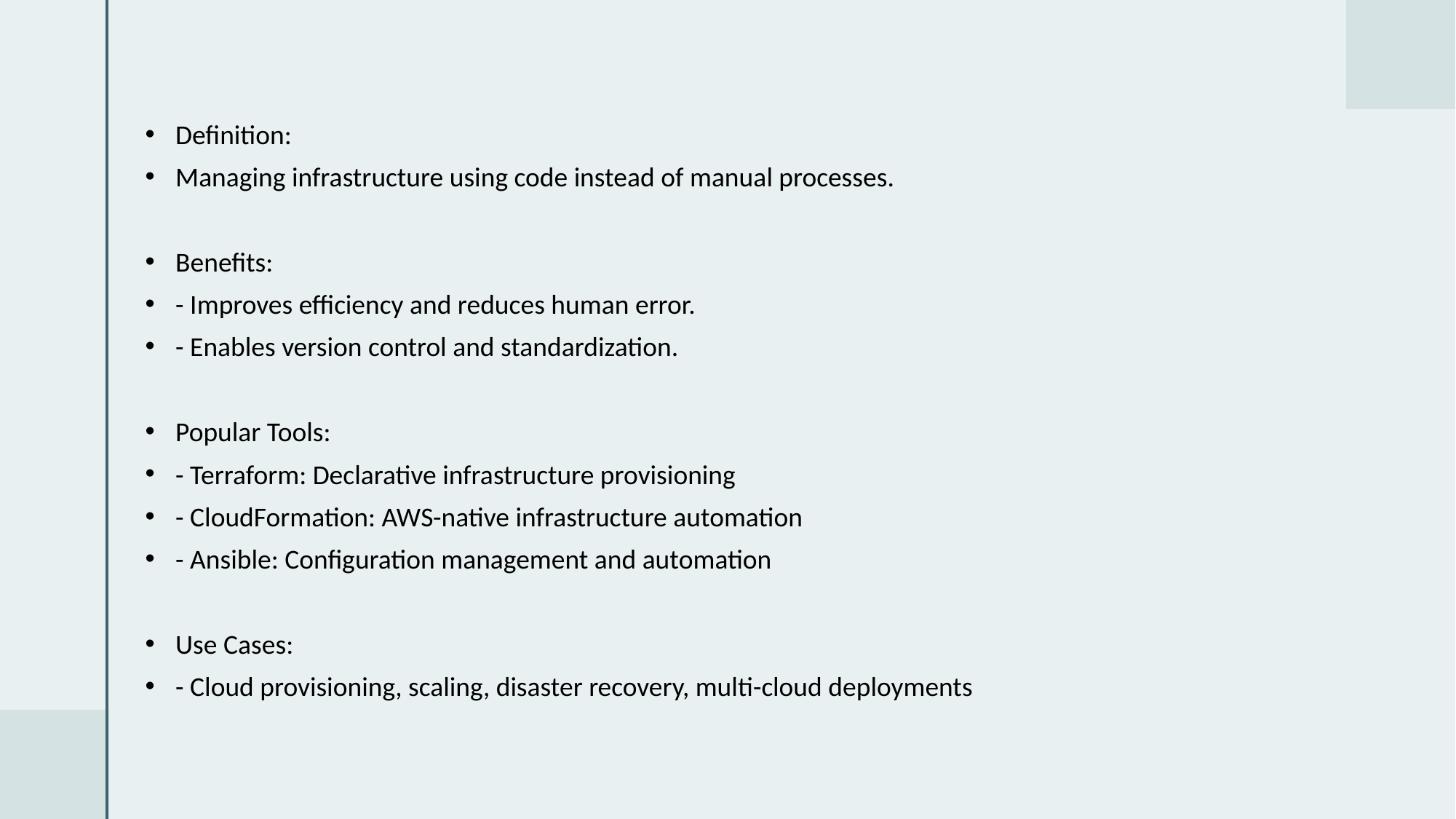

Definition:
Managing infrastructure using code instead of manual processes.

Benefits:
- Improves efficiency and reduces human error.
- Enables version control and standardization.

Popular Tools:
- Terraform: Declarative infrastructure provisioning
- CloudFormation: AWS-native infrastructure automation
- Ansible: Configuration management and automation

Use Cases:
- Cloud provisioning, scaling, disaster recovery, multi-cloud deployments